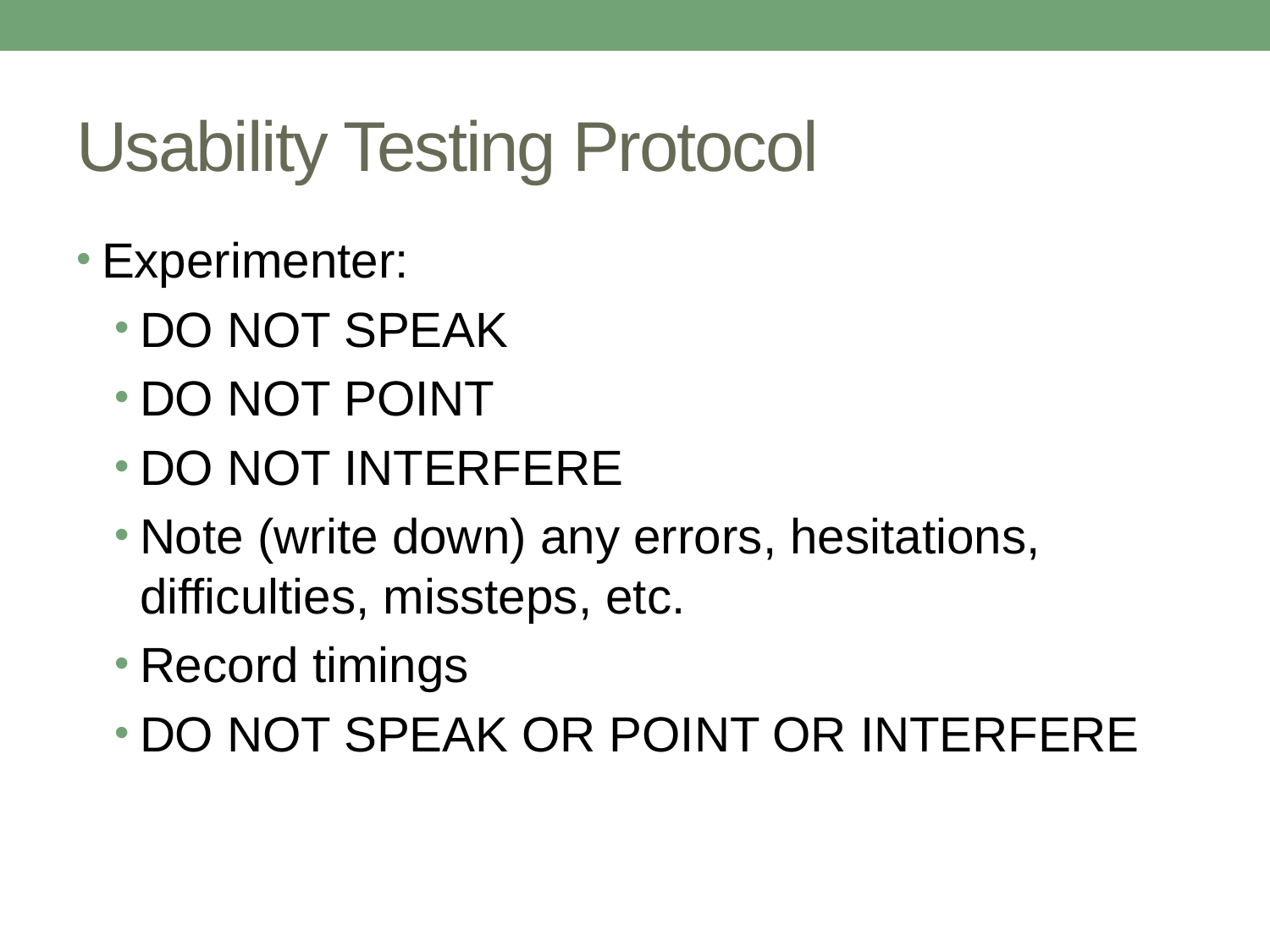

# Usability Testing Protocol
Experimenter:
DO NOT SPEAK
DO NOT POINT
DO NOT INTERFERE
Note (write down) any errors, hesitations, difficulties, missteps, etc.
Record timings
DO NOT SPEAK OR POINT OR INTERFERE